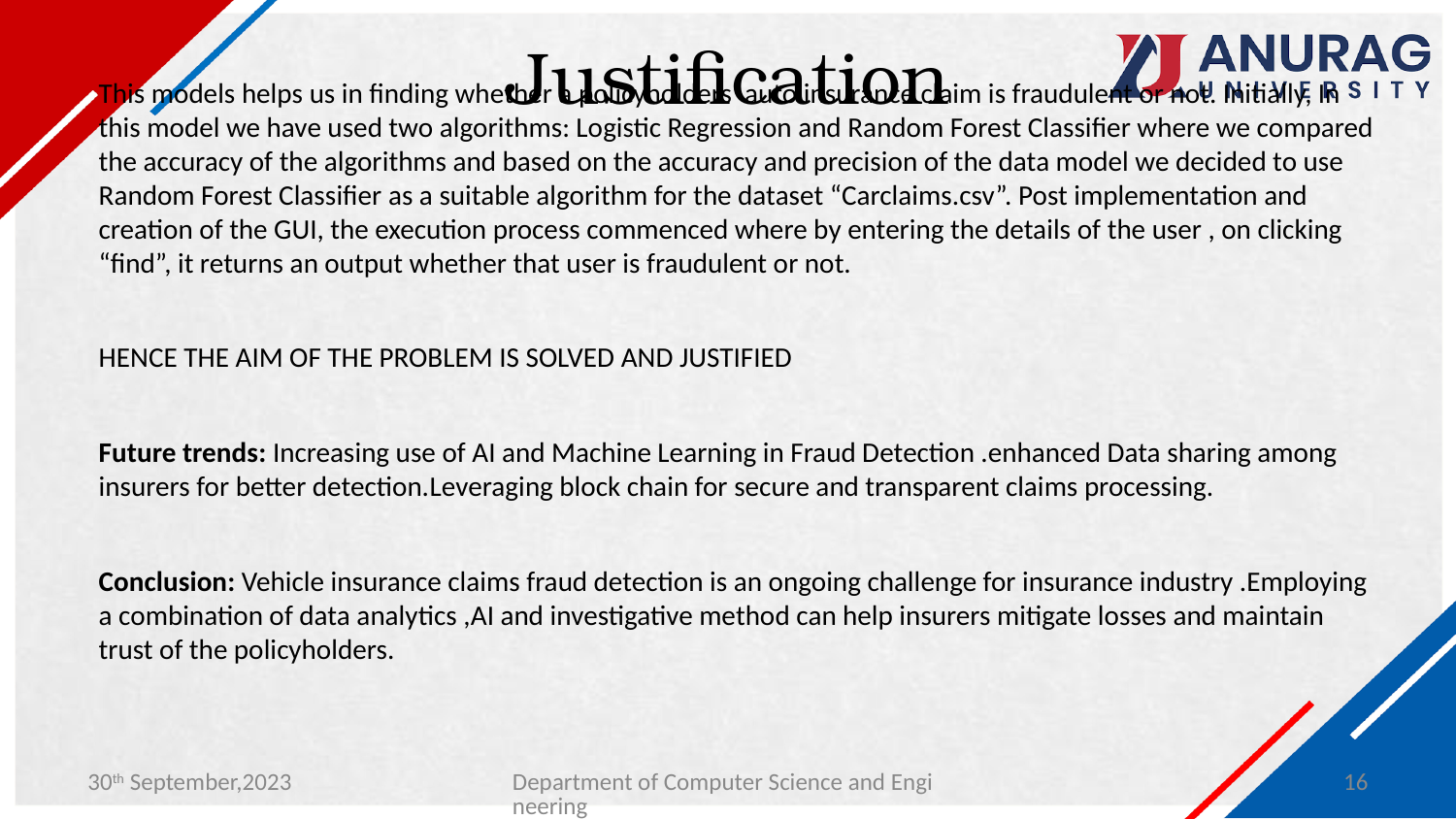

# Justification
This models helps us in finding whether a policyholders  auto insurance claim is fraudulent or not. Initially, In this model we have used two algorithms: Logistic Regression and Random Forest Classifier where we compared the accuracy of the algorithms and based on the accuracy and precision of the data model we decided to use Random Forest Classifier as a suitable algorithm for the dataset “Carclaims.csv”. Post implementation and creation of the GUI, the execution process commenced where by entering the details of the user , on clicking  “find”, it returns an output whether that user is fraudulent or not.
HENCE THE AIM OF THE PROBLEM IS SOLVED AND JUSTIFIED
Future trends: Increasing use of AI and Machine Learning in Fraud Detection .enhanced Data sharing among insurers for better detection.Leveraging block chain for secure and transparent claims processing.
Conclusion: Vehicle insurance claims fraud detection is an ongoing challenge for insurance industry .Employing a combination of data analytics ,AI and investigative method can help insurers mitigate losses and maintain trust of the policyholders.
30th September,2023
Department of Computer Science and Engineering
16